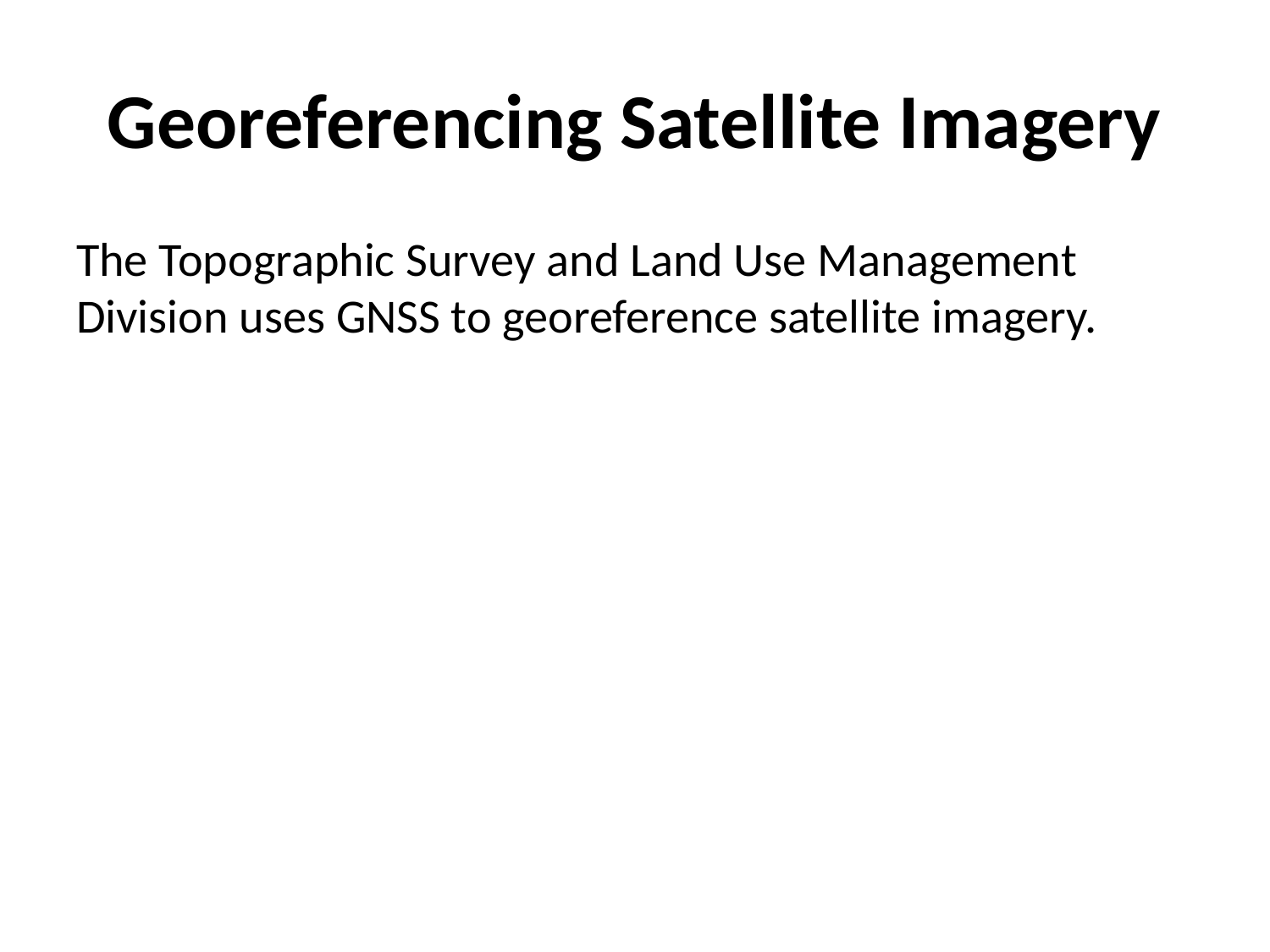

# Georeferencing Satellite Imagery
The Topographic Survey and Land Use Management Division uses GNSS to georeference satellite imagery.